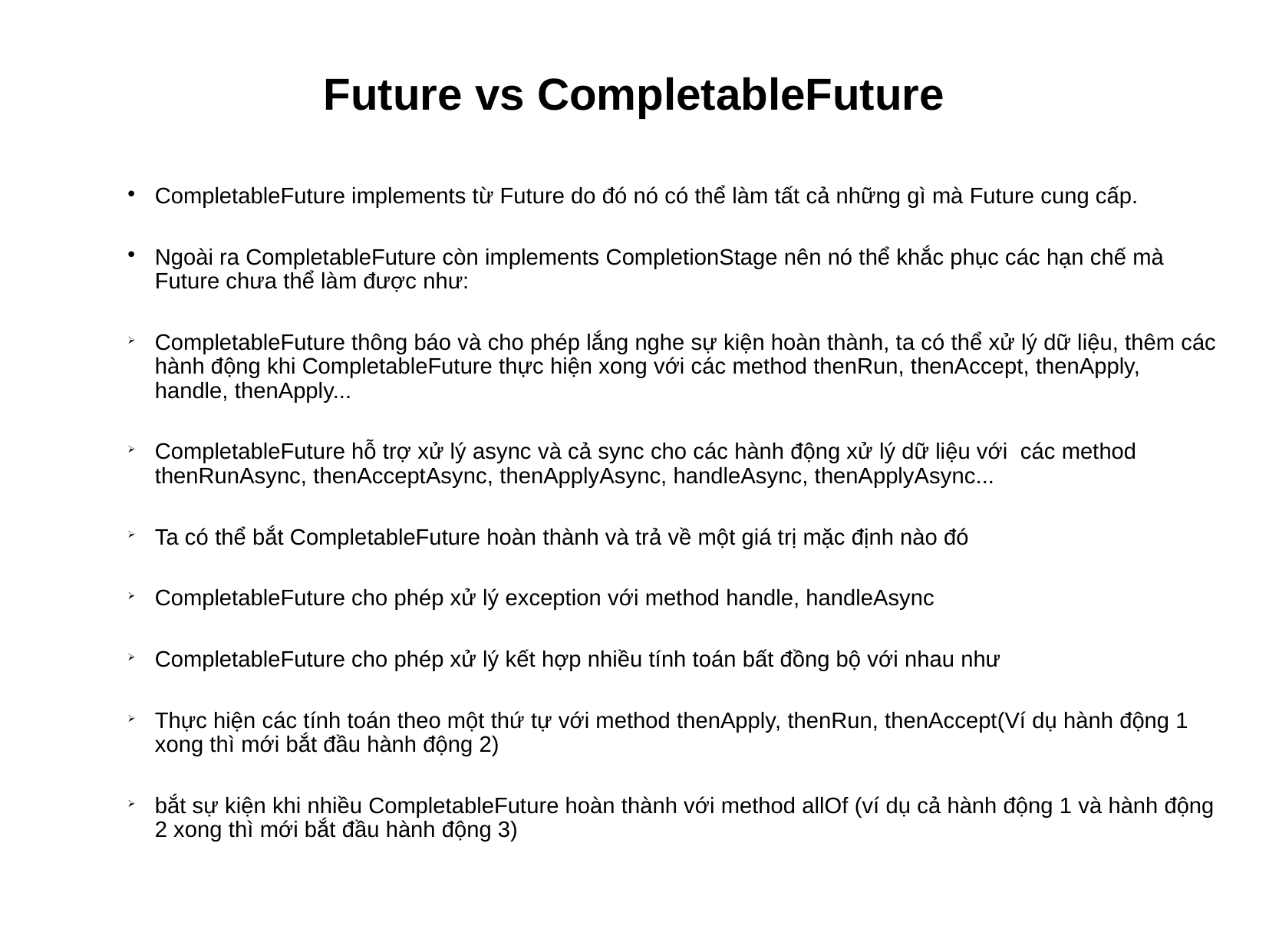

Future vs CompletableFuture
CompletableFuture implements từ Future do đó nó có thể làm tất cả những gì mà Future cung cấp.
Ngoài ra CompletableFuture còn implements CompletionStage nên nó thể khắc phục các hạn chế mà Future chưa thể làm được như:
CompletableFuture thông báo và cho phép lắng nghe sự kiện hoàn thành, ta có thể xử lý dữ liệu, thêm các hành động khi CompletableFuture thực hiện xong với các method thenRun, thenAccept, thenApply, handle, thenApply...
CompletableFuture hỗ trợ xử lý async và cả sync cho các hành động xử lý dữ liệu với  các method thenRunAsync, thenAcceptAsync, thenApplyAsync, handleAsync, thenApplyAsync...
Ta có thể bắt CompletableFuture hoàn thành và trả về một giá trị mặc định nào đó
CompletableFuture cho phép xử lý exception với method handle, handleAsync
CompletableFuture cho phép xử lý kết hợp nhiều tính toán bất đồng bộ với nhau như
Thực hiện các tính toán theo một thứ tự với method thenApply, thenRun, thenAccept(Ví dụ hành động 1 xong thì mới bắt đầu hành động 2)
bắt sự kiện khi nhiều CompletableFuture hoàn thành với method allOf (ví dụ cả hành động 1 và hành động 2 xong thì mới bắt đầu hành động 3)